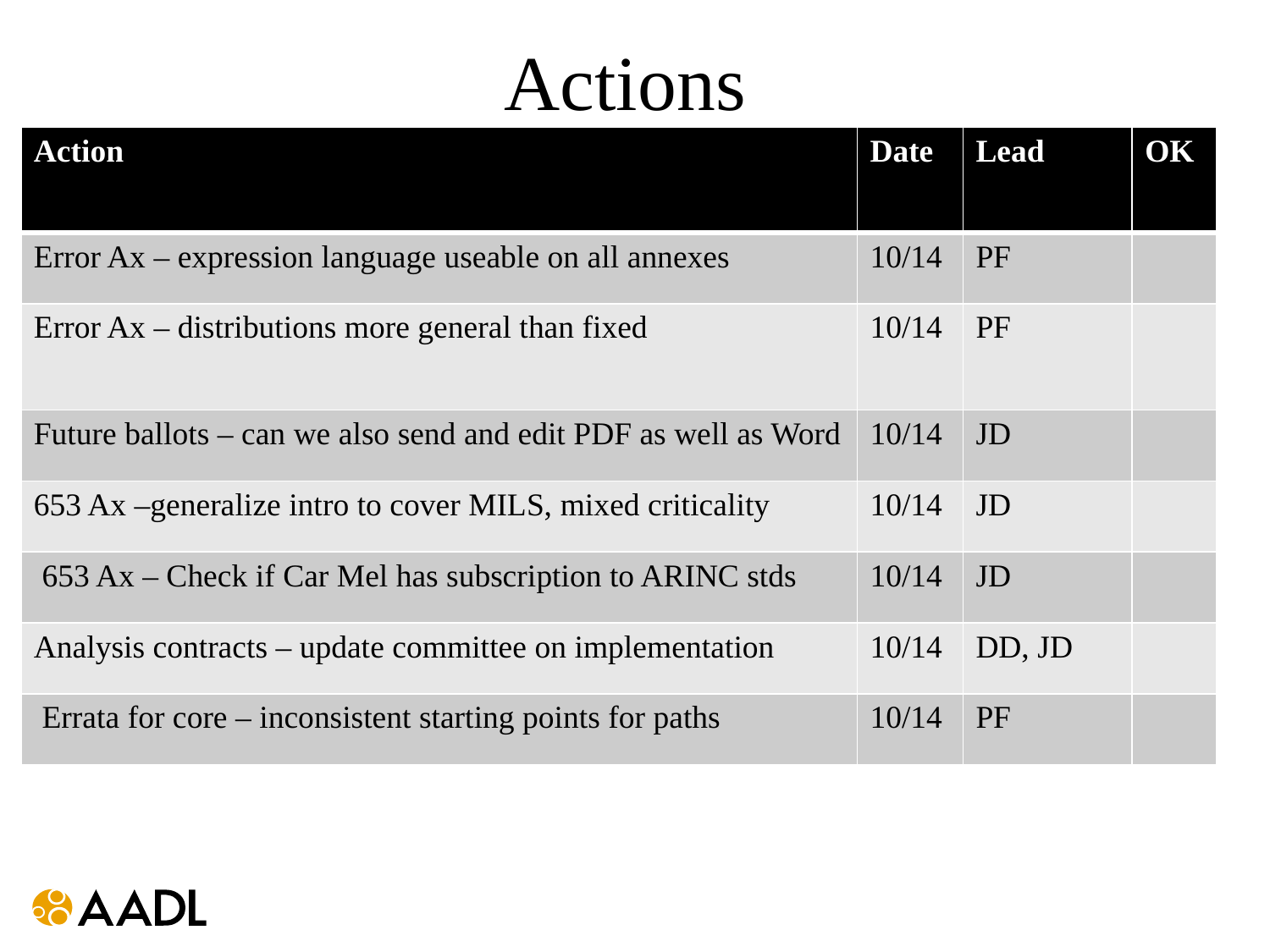

# Actions
| Action | Date | Lead | OK |
| --- | --- | --- | --- |
| Error Ax – expression language useable on all annexes | 10/14 | PF |  |
| Error Ax – distributions more general than fixed | 10/14 | PF |  |
| Future ballots – can we also send and edit PDF as well as Word | 10/14 | JD |  |
| 653 Ax –generalize intro to cover MILS, mixed criticality | 10/14 | JD |  |
| 653 Ax – Check if Car Mel has subscription to ARINC stds | 10/14 | JD |  |
| Analysis contracts – update committee on implementation | 10/14 | DD, JD |  |
| Errata for core – inconsistent starting points for paths | 10/14 | PF |  |
Bruce contact Thierry on need to update 653 Annex
Jerome